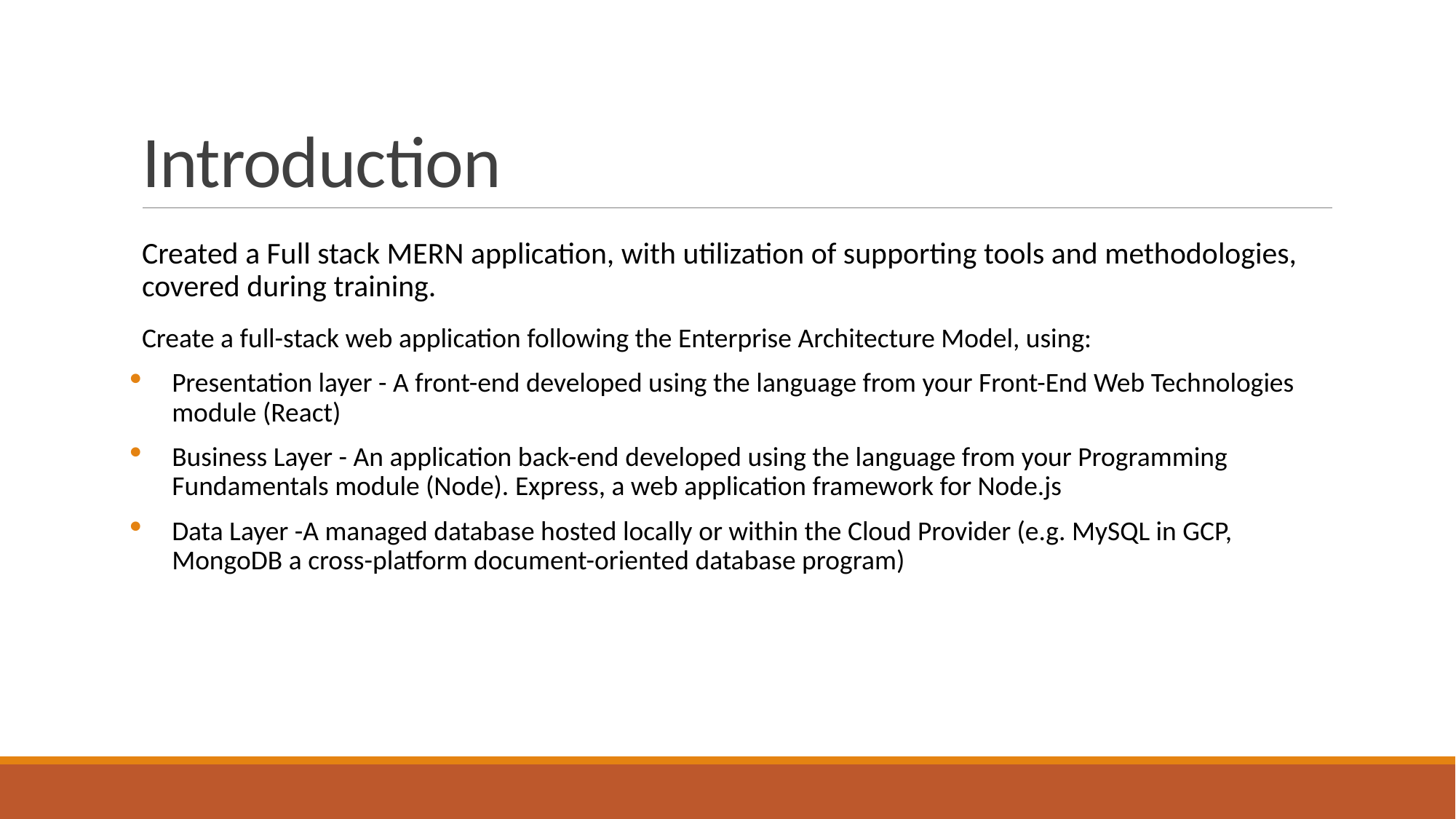

# Introduction
Created a Full stack MERN application, with utilization of supporting tools and methodologies, covered during training.
Create a full-stack web application following the Enterprise Architecture Model, using:
Presentation layer - A front-end developed using the language from your Front-End Web Technologies module (React)
Business Layer - An application back-end developed using the language from your Programming Fundamentals module (Node). Express, a web application framework for Node.js
Data Layer -A managed database hosted locally or within the Cloud Provider (e.g. MySQL in GCP, MongoDB a cross-platform document-oriented database program)